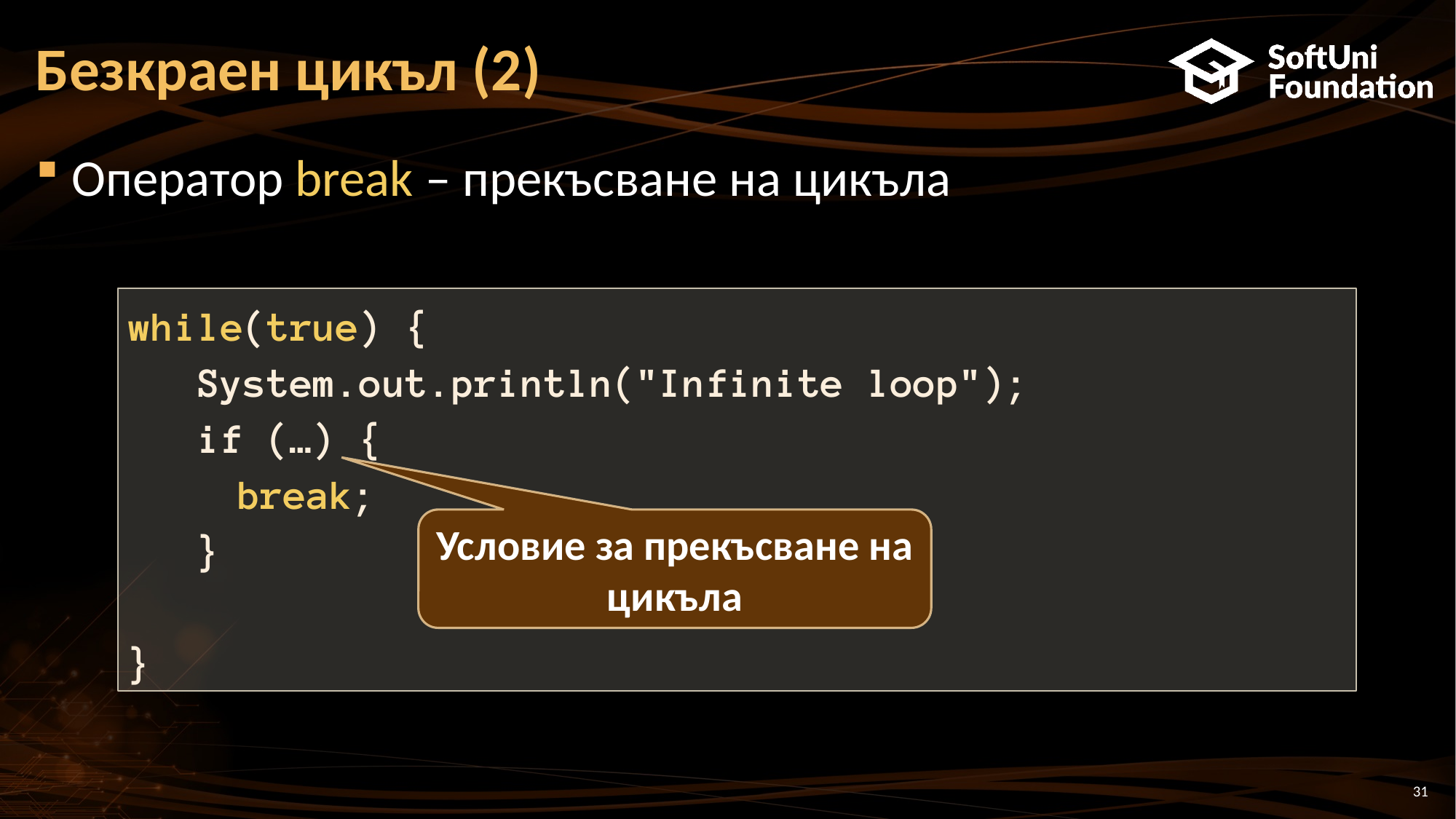

# Безкраен цикъл (2)
Оператор break – прекъсване на цикъла
while(true) {
   System.out.println("Infinite loop");
   if (…) {
	break;
   }

}
Условие за прекъсване на цикъла
31